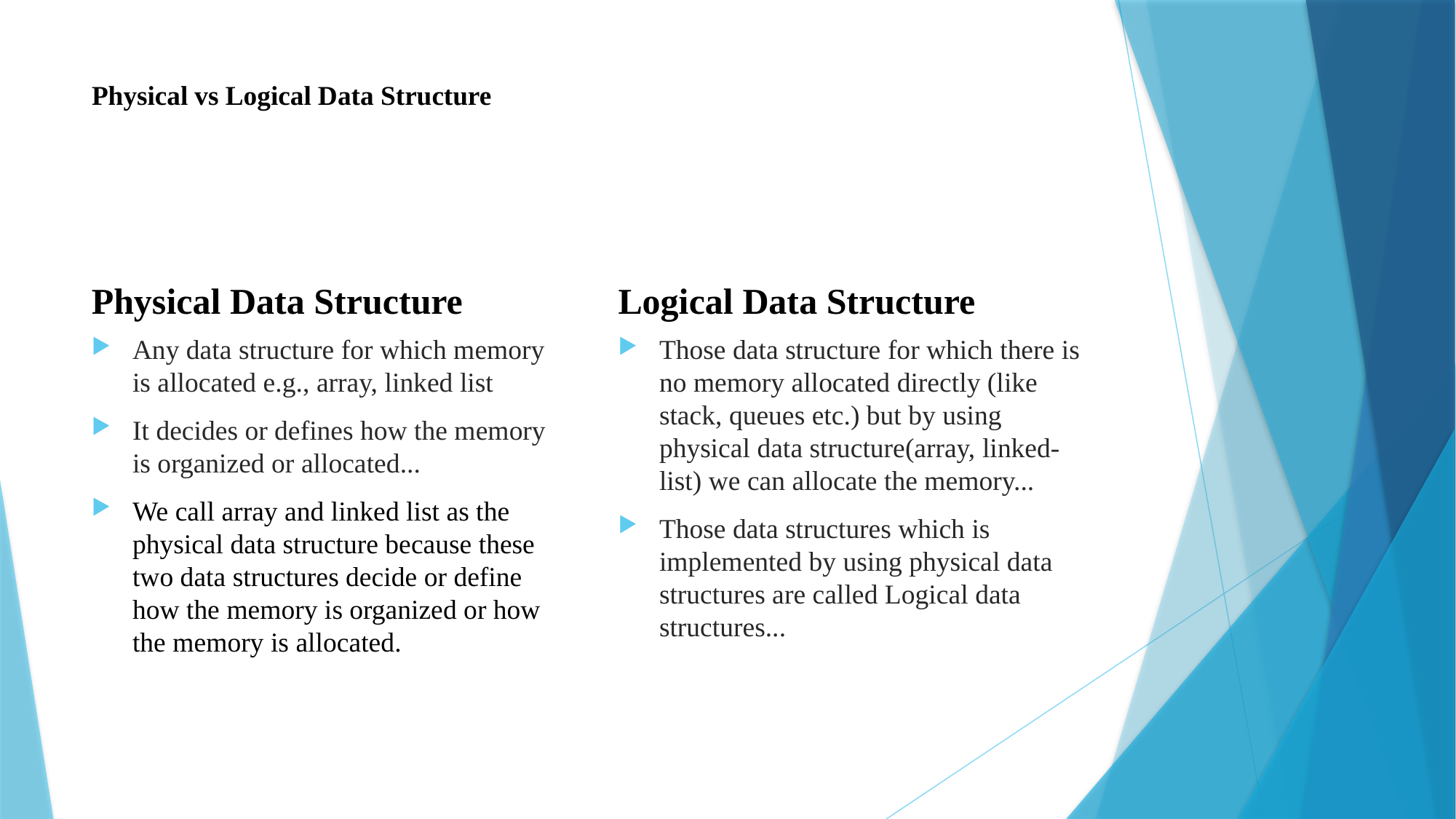

# Physical vs Logical Data Structure
Physical Data Structure
Logical Data Structure
Any data structure for which memory is allocated e.g., array, linked list
It decides or defines how the memory is organized or allocated...
We call array and linked list as the physical data structure because these two data structures decide or define how the memory is organized or how the memory is allocated.

Those data structure for which there is no memory allocated directly (like stack, queues etc.) but by using physical data structure(array, linked-list) we can allocate the memory...
Those data structures which is implemented by using physical data structures are called Logical data structures...